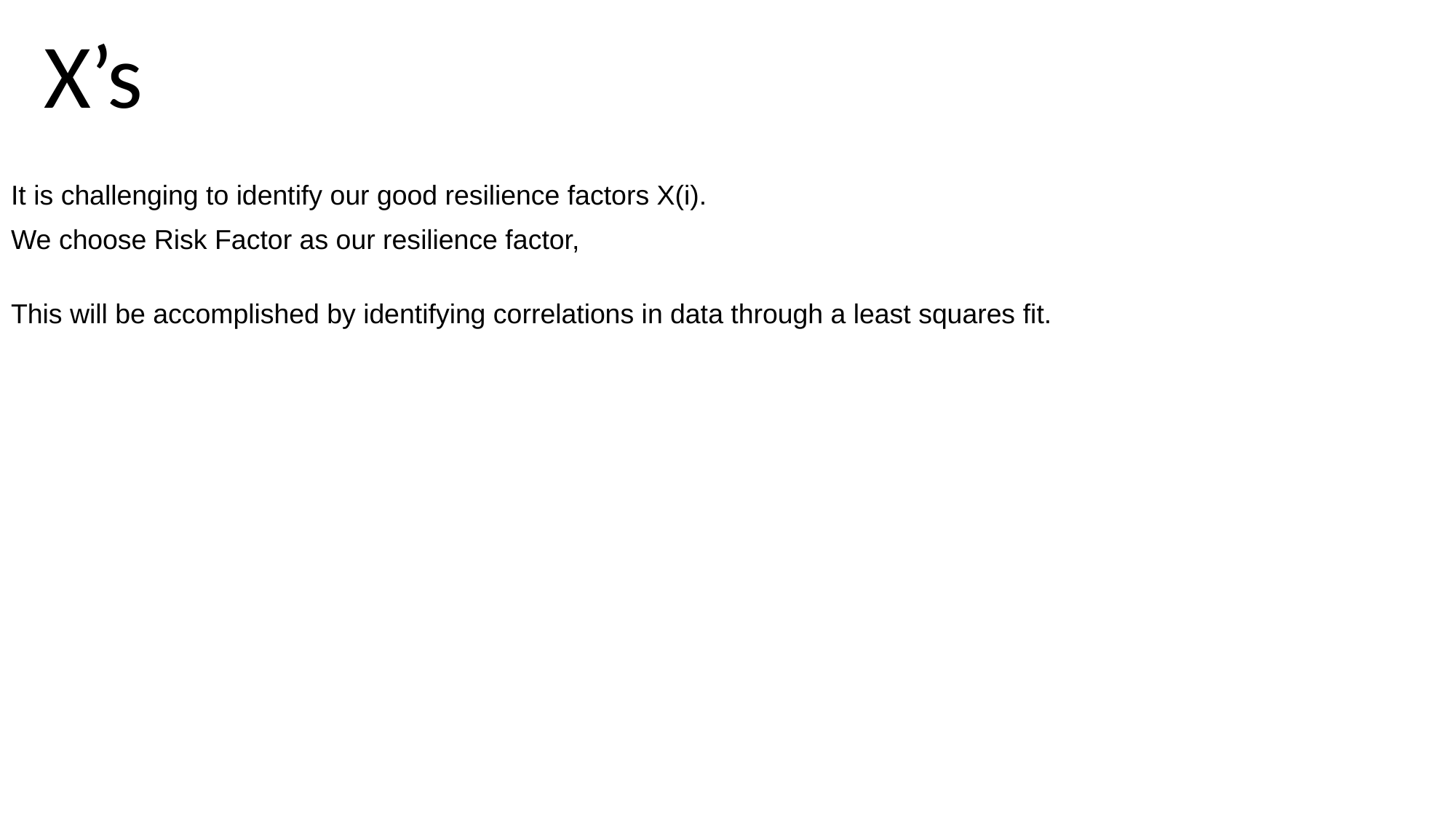

# X’s
It is challenging to identify our good resilience factors X(i).
We choose Risk Factor as our resilience factor,

This will be accomplished by identifying correlations in data through a least squares fit.